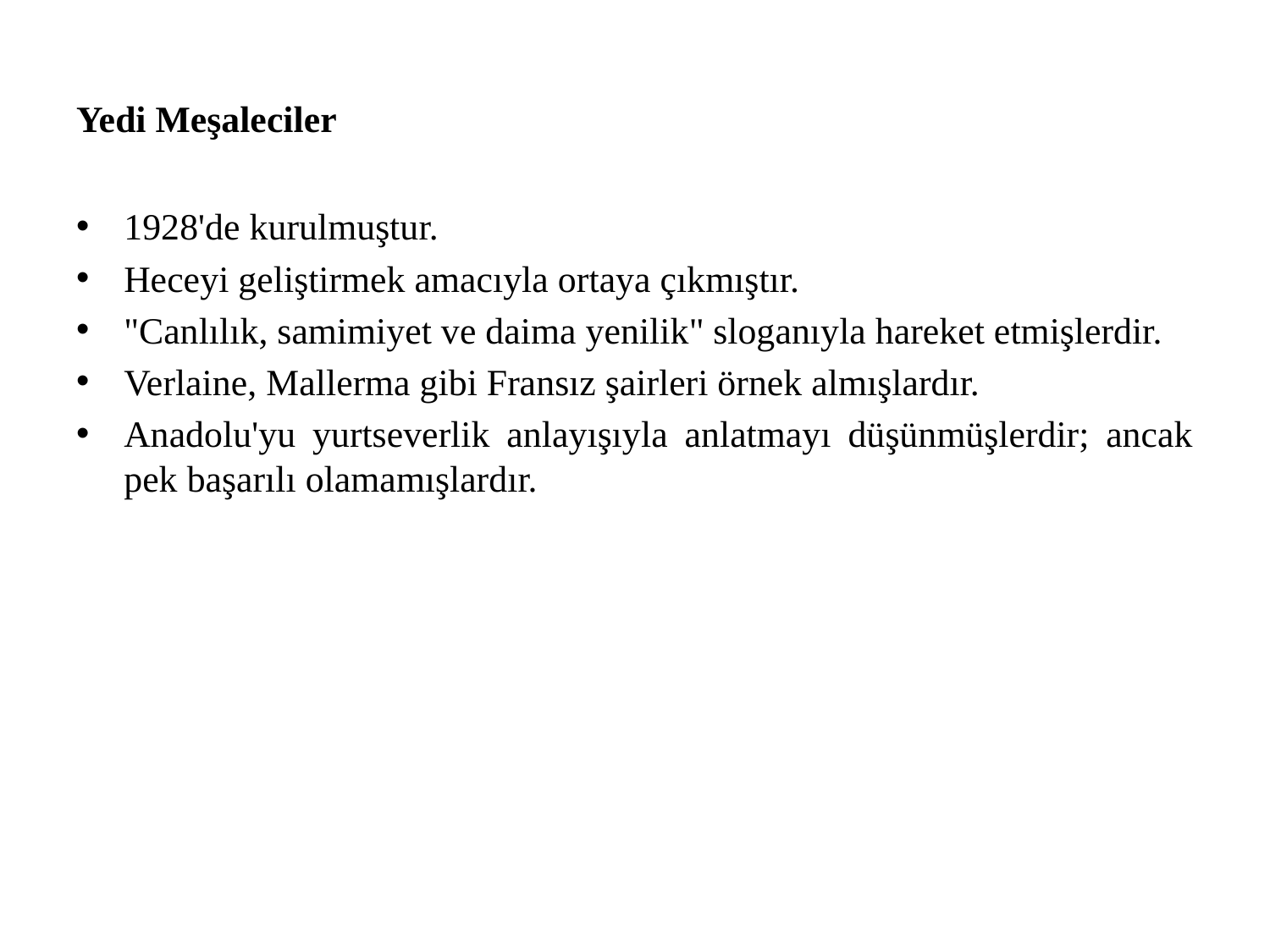

# Yedi Meşaleciler
1928'de kurulmuştur.
Heceyi geliştirmek amacıyla ortaya çıkmıştır.
"Canlılık, samimiyet ve daima yenilik" sloganıyla hareket etmişlerdir.
Verlaine, Mallerma gibi Fransız şairleri örnek almışlardır.
Anadolu'yu yurtseverlik anlayışıyla anlatmayı düşünmüşlerdir; ancak pek başarılı olamamışlardır.